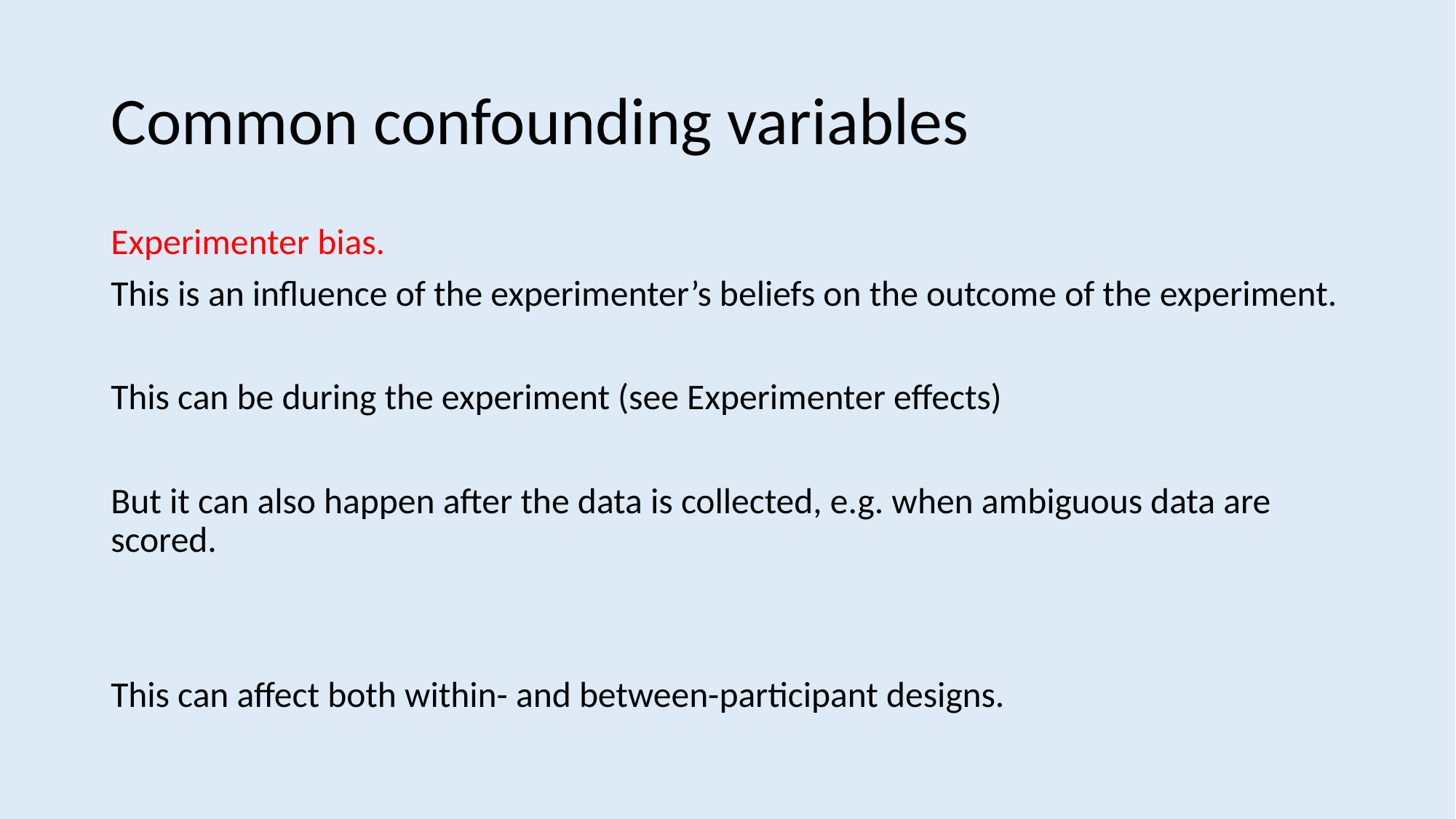

# Common confounding variables
Experimenter bias.
This is an influence of the experimenter’s beliefs on the outcome of the experiment.

This can be during the experiment (see Experimenter effects)

But it can also happen after the data is collected, e.g. when ambiguous data are scored.

This can affect both within- and between-participant designs.